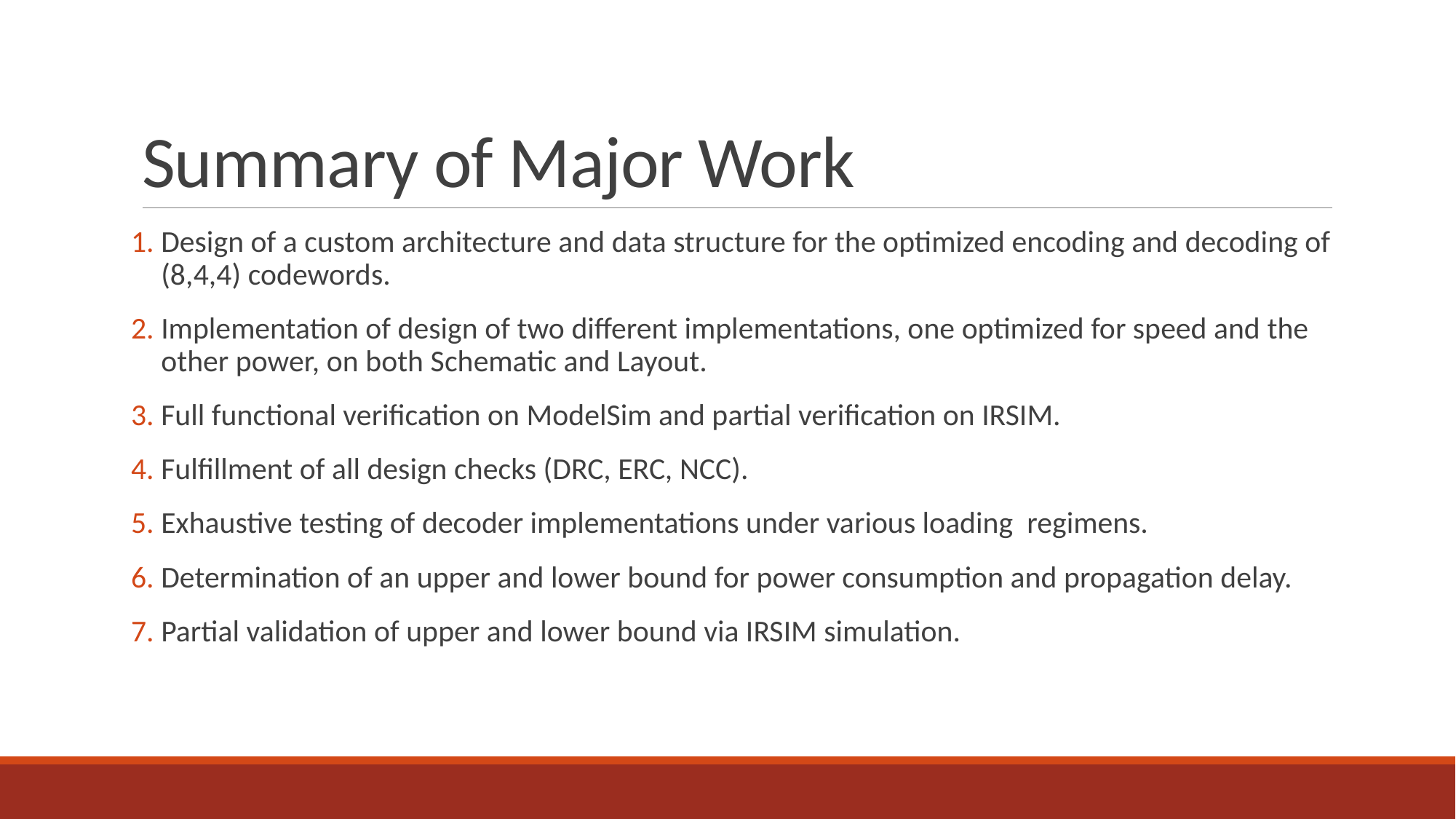

# Summary of Major Work
Design of a custom architecture and data structure for the optimized encoding and decoding of (8,4,4) codewords.
Implementation of design of two different implementations, one optimized for speed and the other power, on both Schematic and Layout.
Full functional verification on ModelSim and partial verification on IRSIM.
Fulfillment of all design checks (DRC, ERC, NCC).
Exhaustive testing of decoder implementations under various loading  regimens.
Determination of an upper and lower bound for power consumption and propagation delay.
Partial validation of upper and lower bound via IRSIM simulation.